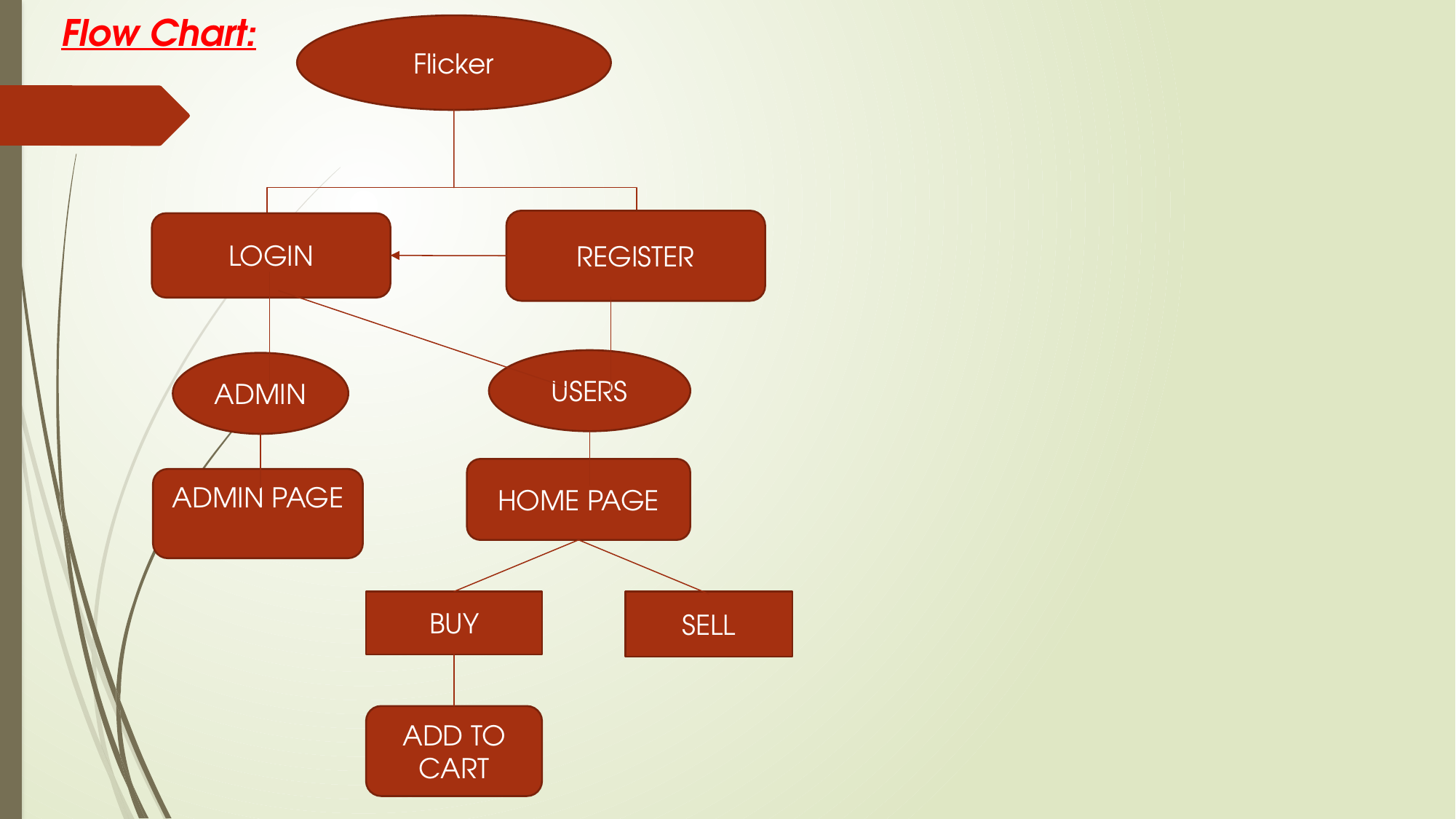

Flow Chart:
Flicker
#
REGISTER
LOGIN
USERS
ADMIN
HOME PAGE
ADMIN PAGE
BUY
SELL
ADD TO CART